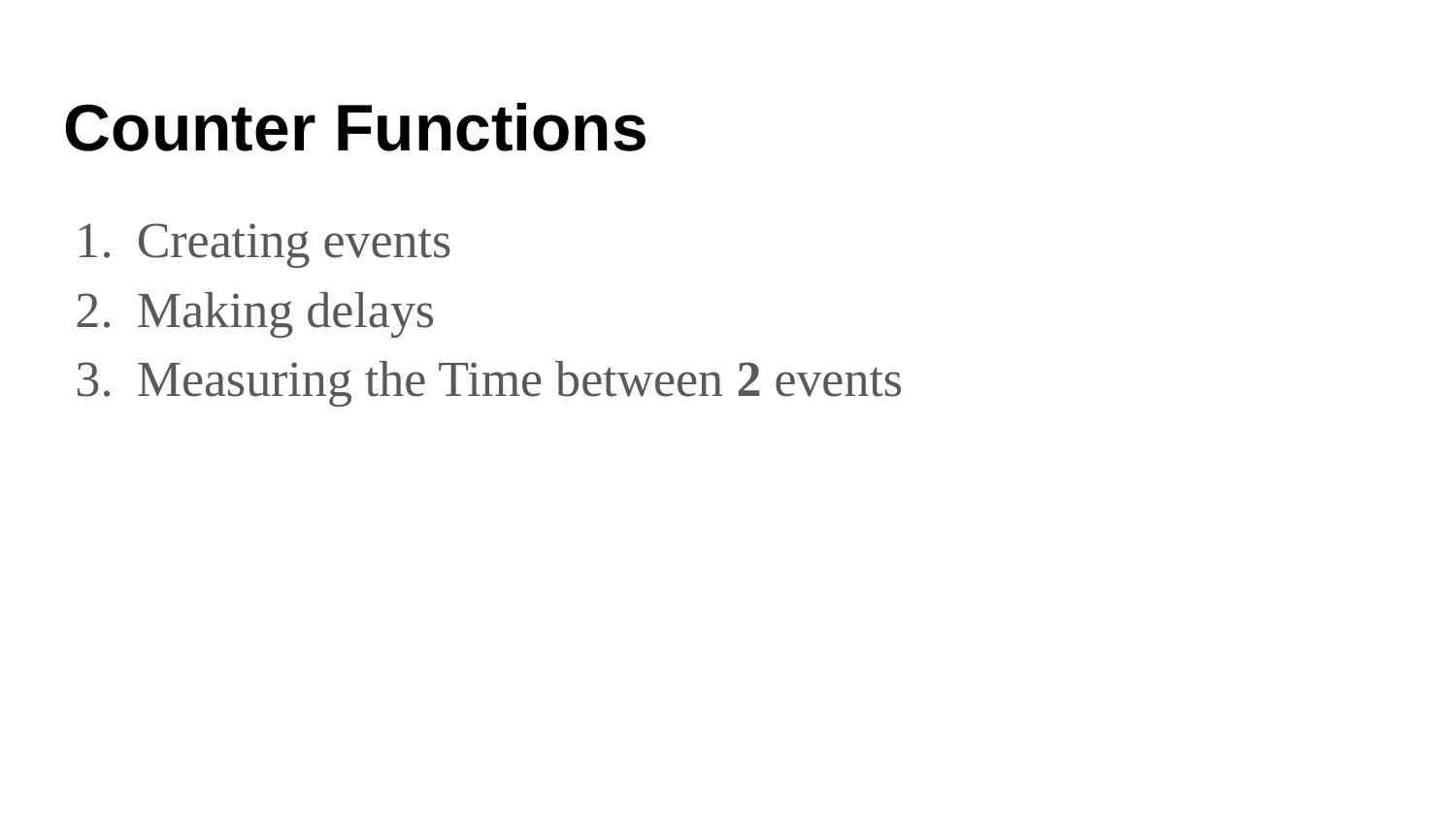

Counter Functions
Creating events
Making delays
Measuring the Time between 2 events